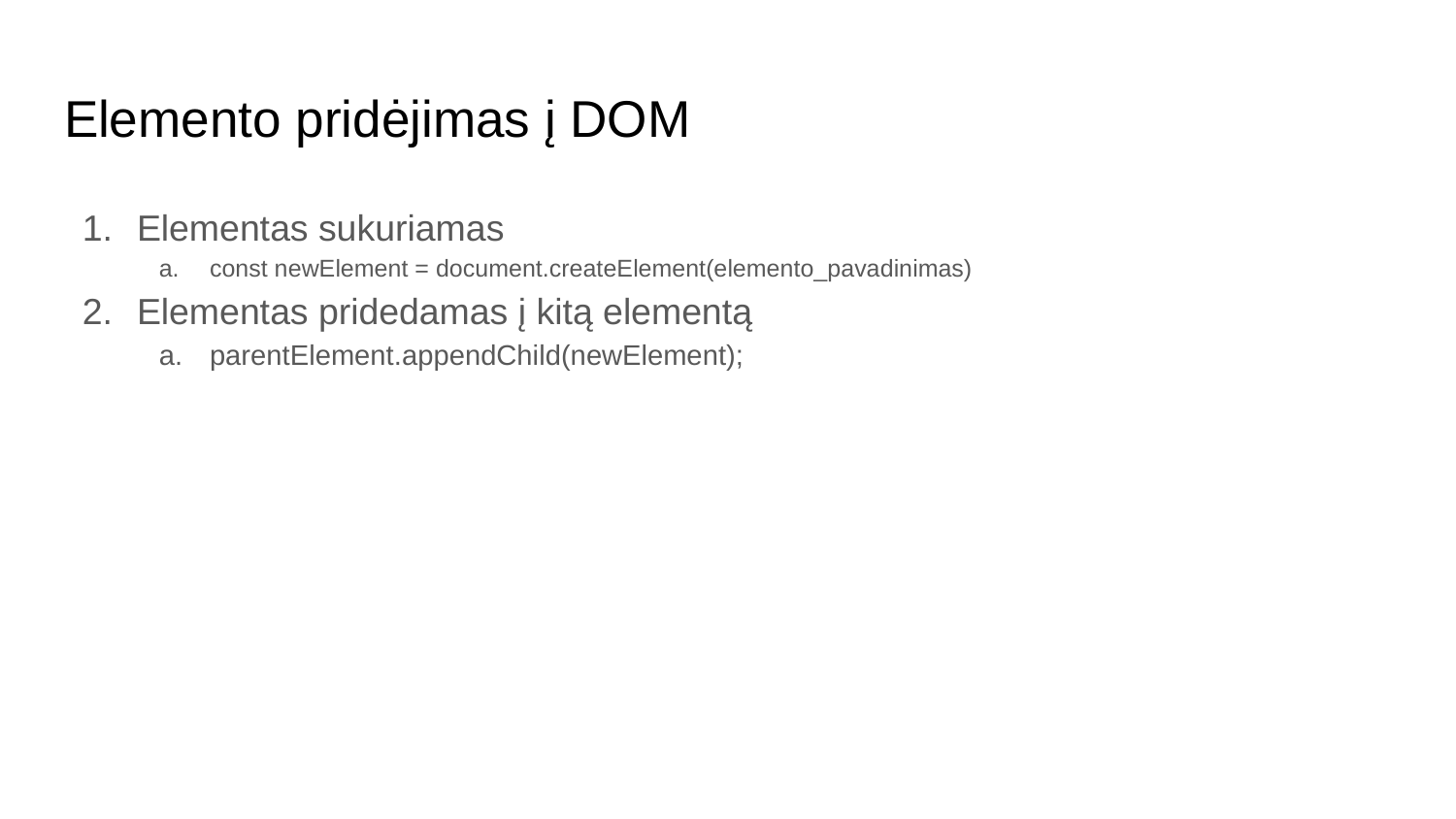

# Elemento pridėjimas į DOM
Elementas sukuriamas
const newElement = document.createElement(elemento_pavadinimas)
Elementas pridedamas į kitą elementą
parentElement.appendChild(newElement);